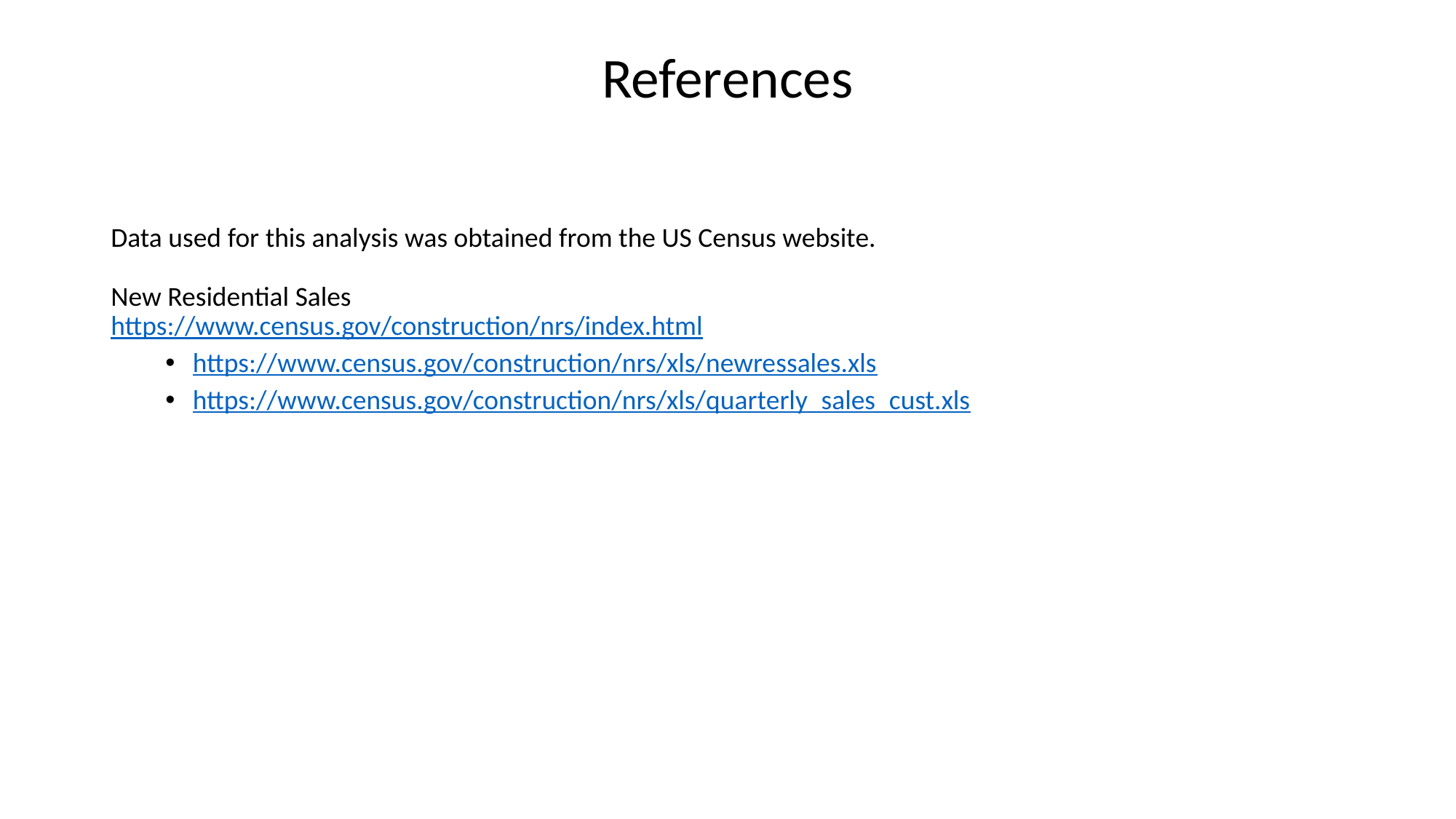

# References
Data used for this analysis was obtained from the US Census website.

New Residential Sales
https://www.census.gov/construction/nrs/index.html
https://www.census.gov/construction/nrs/xls/newressales.xls
https://www.census.gov/construction/nrs/xls/quarterly_sales_cust.xls